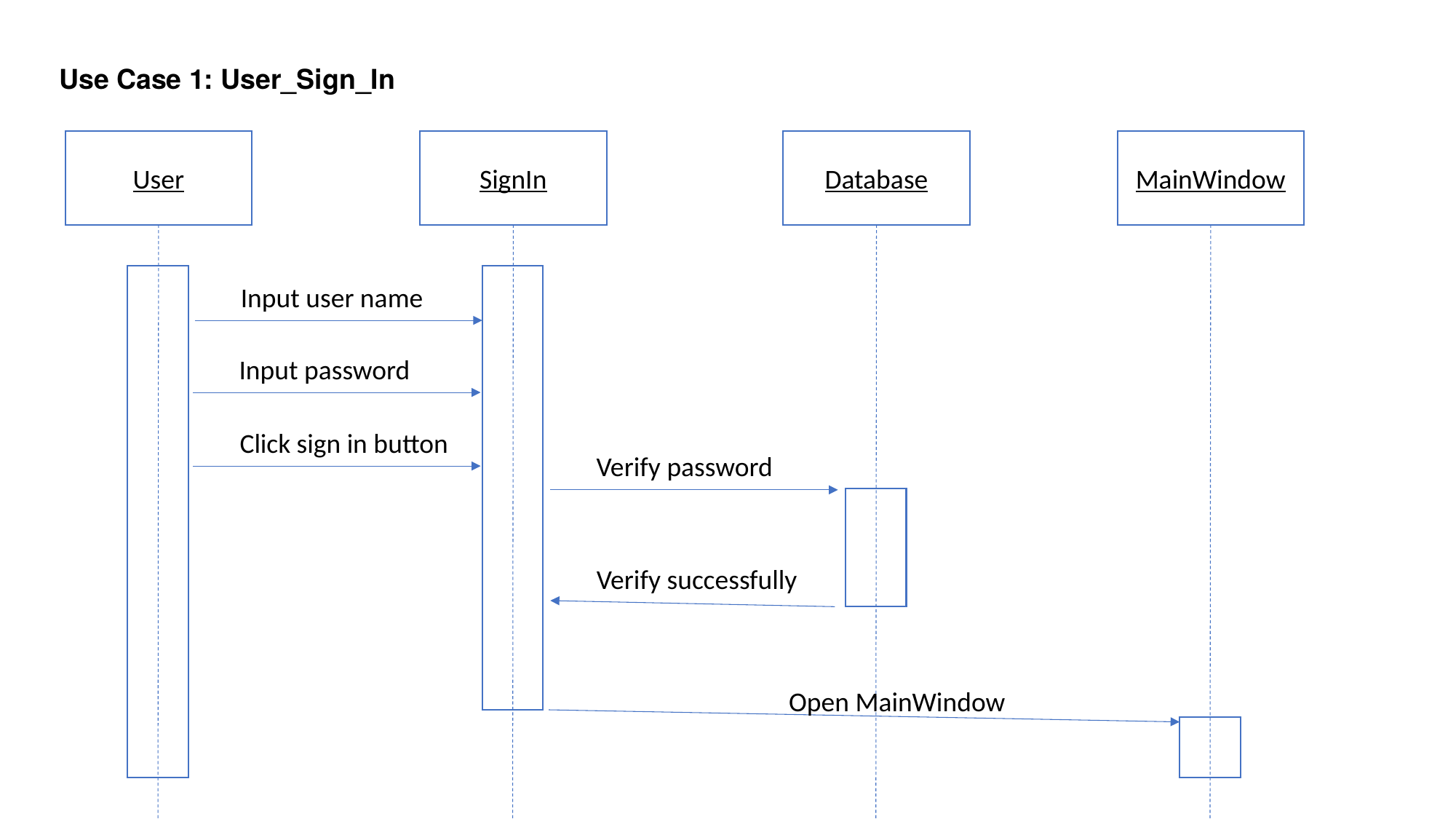

Use Case 1: User_Sign_In
User
SignIn
Database
MainWindow

Input user name
Input password
Click sign in button
Verify password

Verify successfully
Open MainWindow